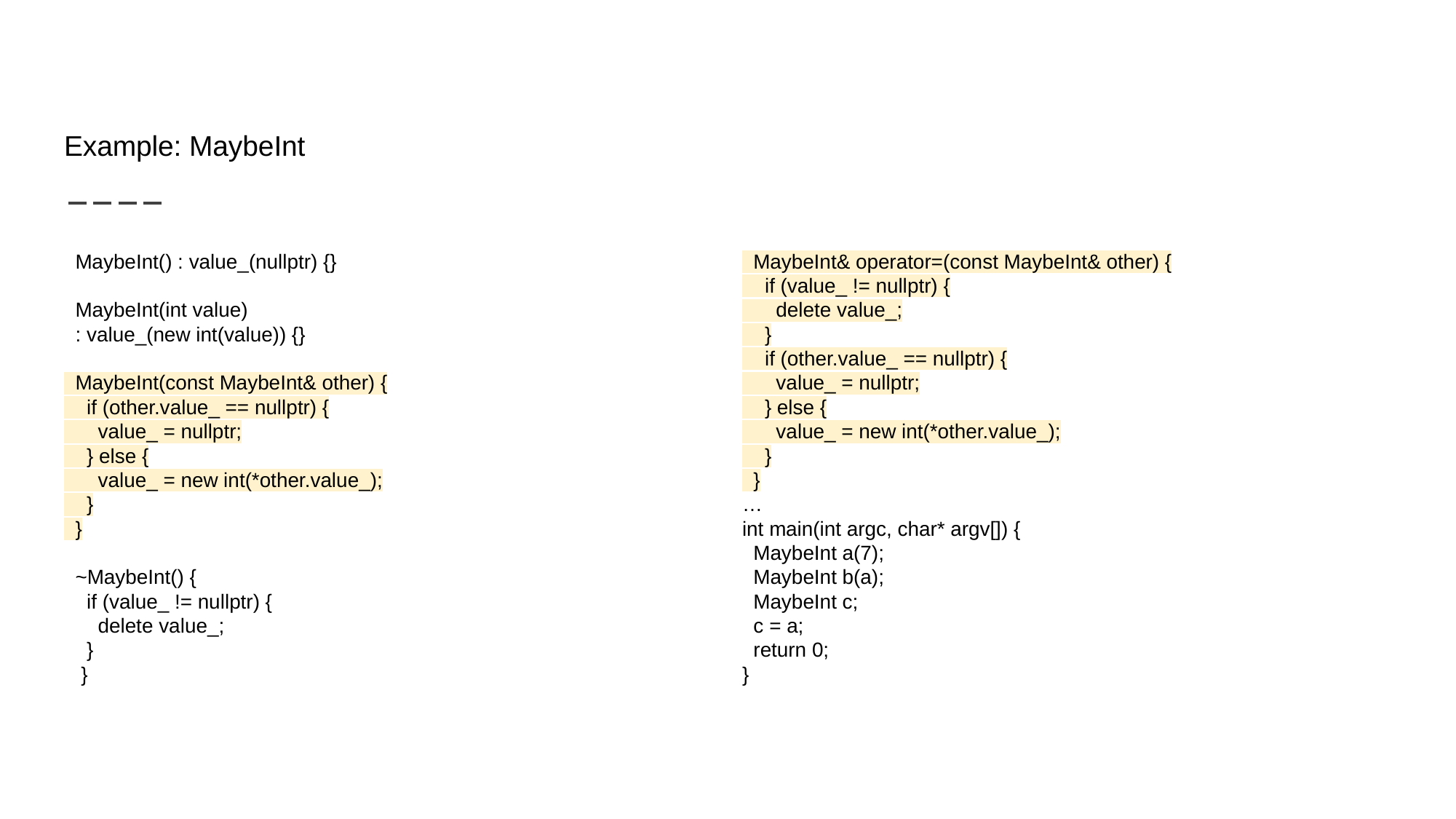

# Example: MaybeInt
  MaybeInt() : value_(nullptr) {}
  MaybeInt(int value)
  : value_(new int(value)) {}
  MaybeInt(const MaybeInt& other) {
    if (other.value_ == nullptr) {
      value_ = nullptr;
    } else {
      value_ = new int(*other.value_);
    }
  }
  ~MaybeInt() {
    if (value_ != nullptr) {
      delete value_;
    }
   }
  MaybeInt& operator=(const MaybeInt& other) {
    if (value_ != nullptr) {
      delete value_;
    }
    if (other.value_ == nullptr) {
      value_ = nullptr;
    } else {
      value_ = new int(*other.value_);
    }
  }
…
int main(int argc, char* argv[]) {
  MaybeInt a(7);
  MaybeInt b(a);
  MaybeInt c;
  c = a;
  return 0;
}